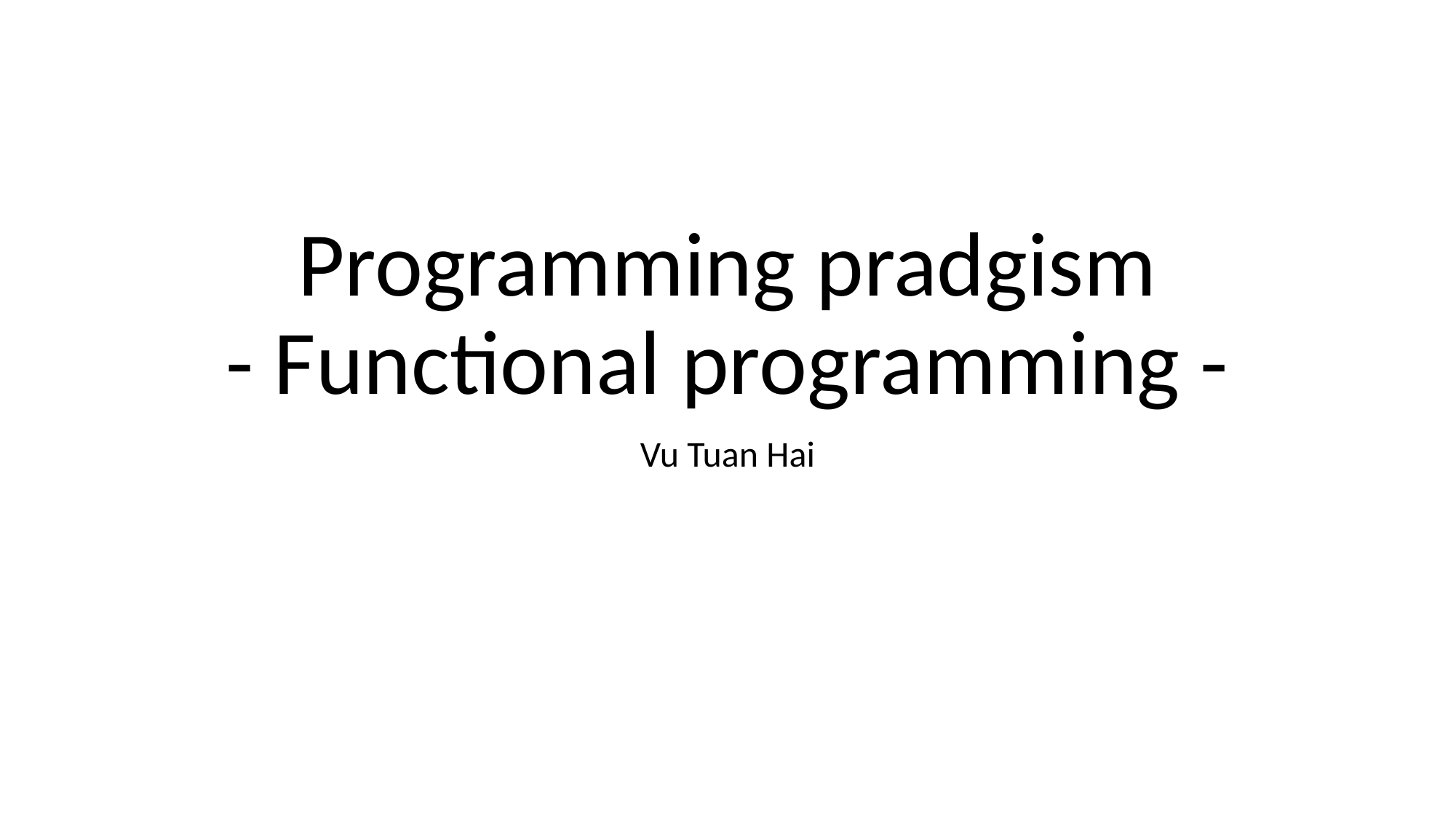

# Programming pradgism - Functional programming -
Vu Tuan Hai